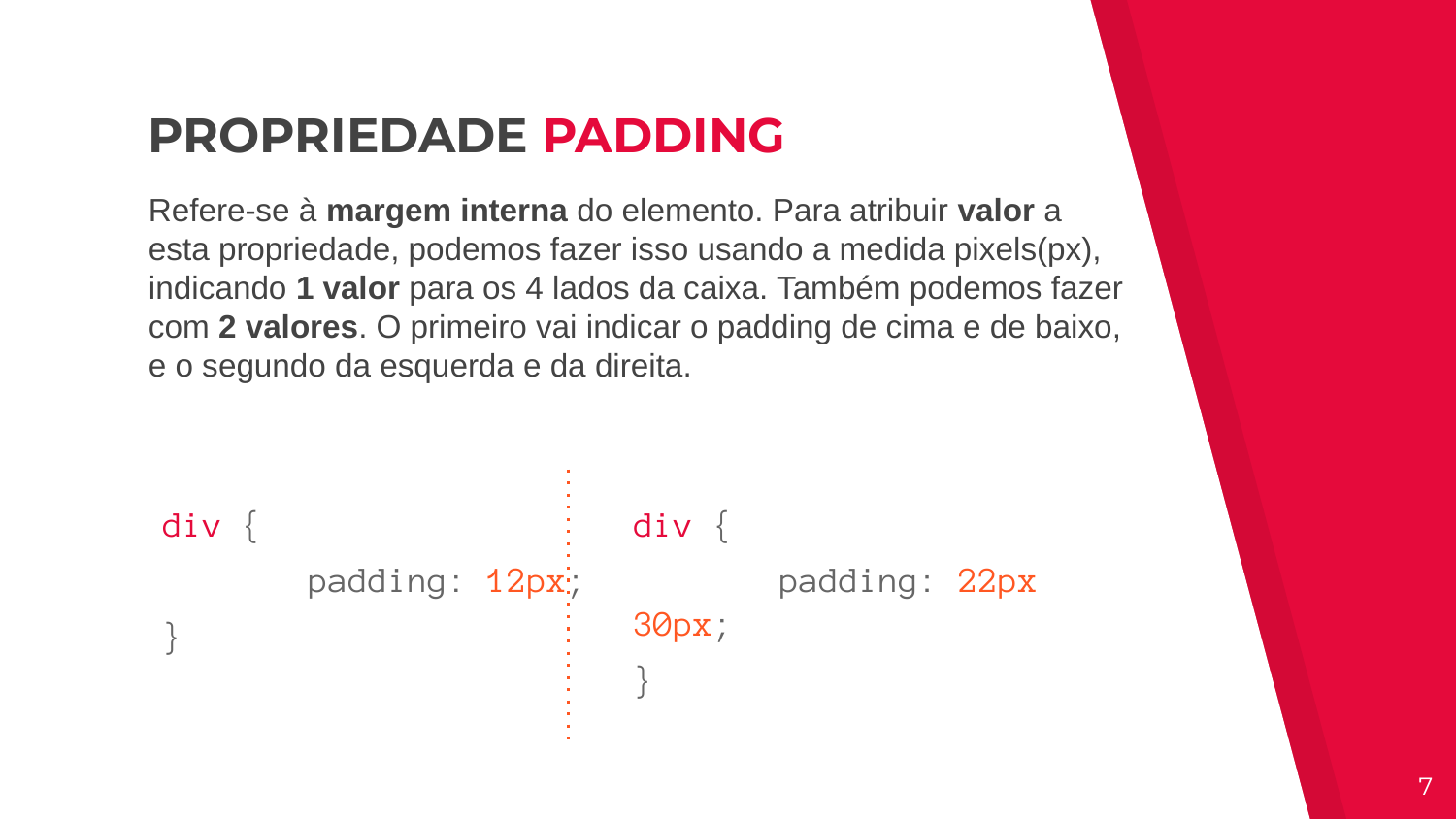

PROPRIEDADE PADDING
Refere-se à margem interna do elemento. Para atribuir valor a esta propriedade, podemos fazer isso usando a medida pixels(px), indicando 1 valor para os 4 lados da caixa. Também podemos fazer com 2 valores. O primeiro vai indicar o padding de cima e de baixo, e o segundo da esquerda e da direita.
div {
	padding: 12px;
}
div {
	padding: 22px 30px;
}
7